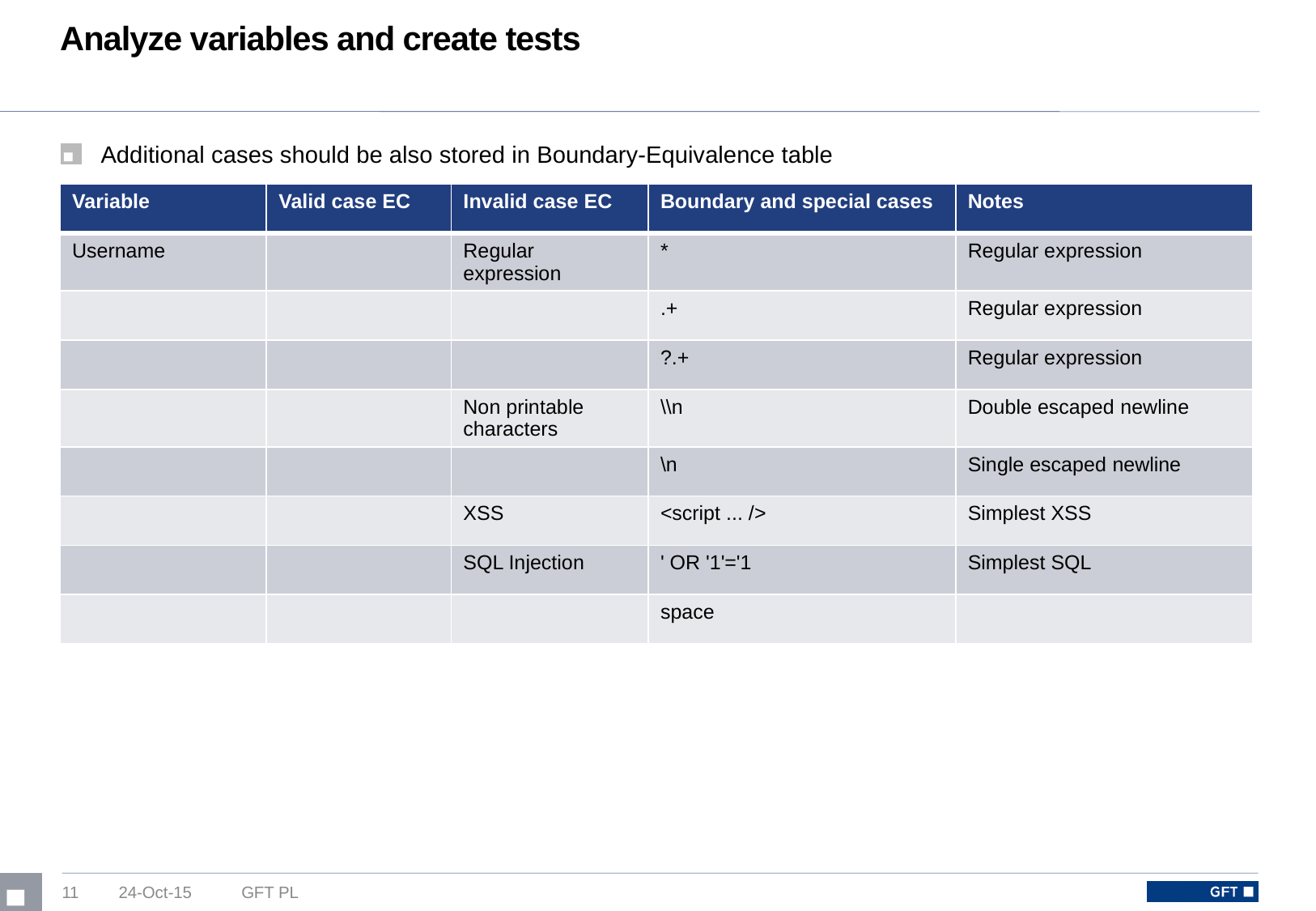

# Analyze variables and create tests
Additional cases should be also stored in Boundary-Equivalence table
| Variable | Valid case EC | Invalid case EC | Boundary and special cases | Notes |
| --- | --- | --- | --- | --- |
| Username |  | Regular expression | \* | Regular expression |
|  |  |  | .+ | Regular expression |
|  |  |  | ?.+ | Regular expression |
|  |  | Non printable characters | \\n | Double escaped newline |
|  |  |  | \n | Single escaped newline |
|  |  | XSS | <script ... /> | Simplest XSS |
|  |  | SQL Injection | ' OR '1'='1 | Simplest SQL |
|  |  |  | space |  |